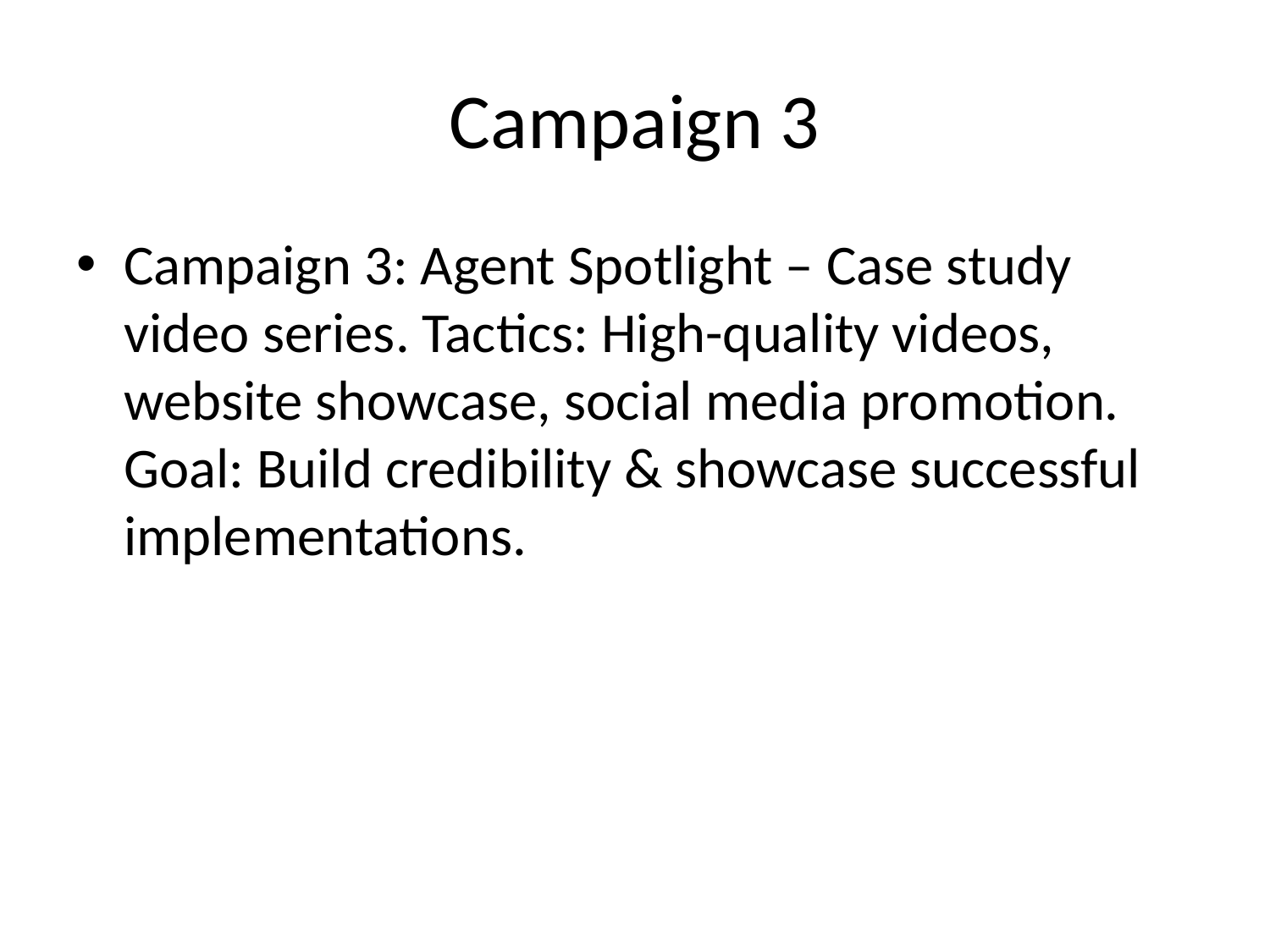

# Campaign 3
Campaign 3: Agent Spotlight – Case study video series. Tactics: High-quality videos, website showcase, social media promotion. Goal: Build credibility & showcase successful implementations.